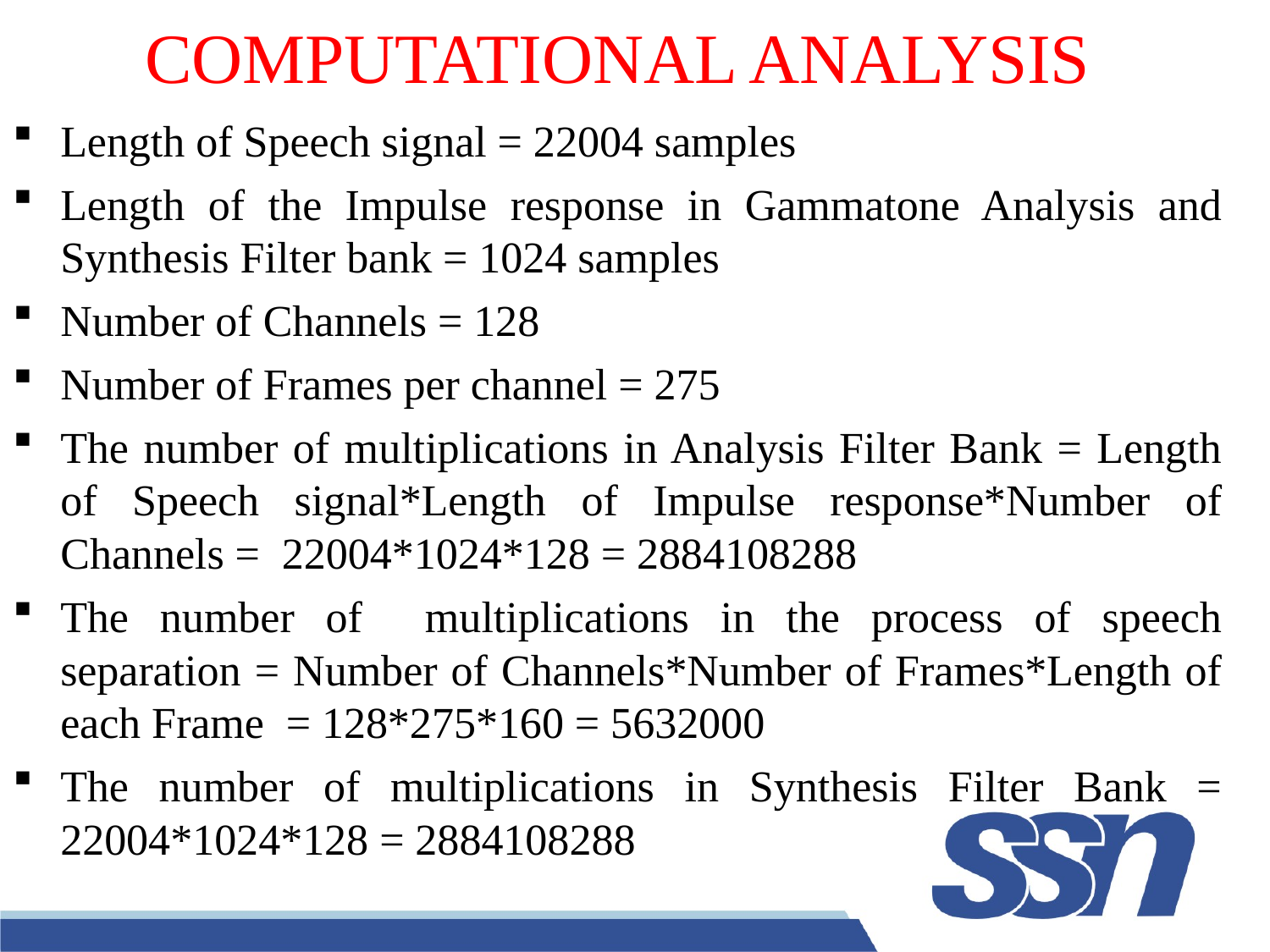

# COMPUTATIONAL ANALYSIS
Length of Speech signal = 22004 samples
Length of the Impulse response in Gammatone Analysis and Synthesis Filter bank = 1024 samples
Number of Channels = 128
Number of Frames per channel = 275
The number of multiplications in Analysis Filter Bank = Length of Speech signal*Length of Impulse response*Number of Channels =  22004*1024*128 = 2884108288
The number of  multiplications in the process of speech separation = Number of Channels*Number of Frames*Length of each Frame  = 128*275*160 = 5632000
The number of multiplications in Synthesis Filter Bank = 22004*1024*128 = 2884108288